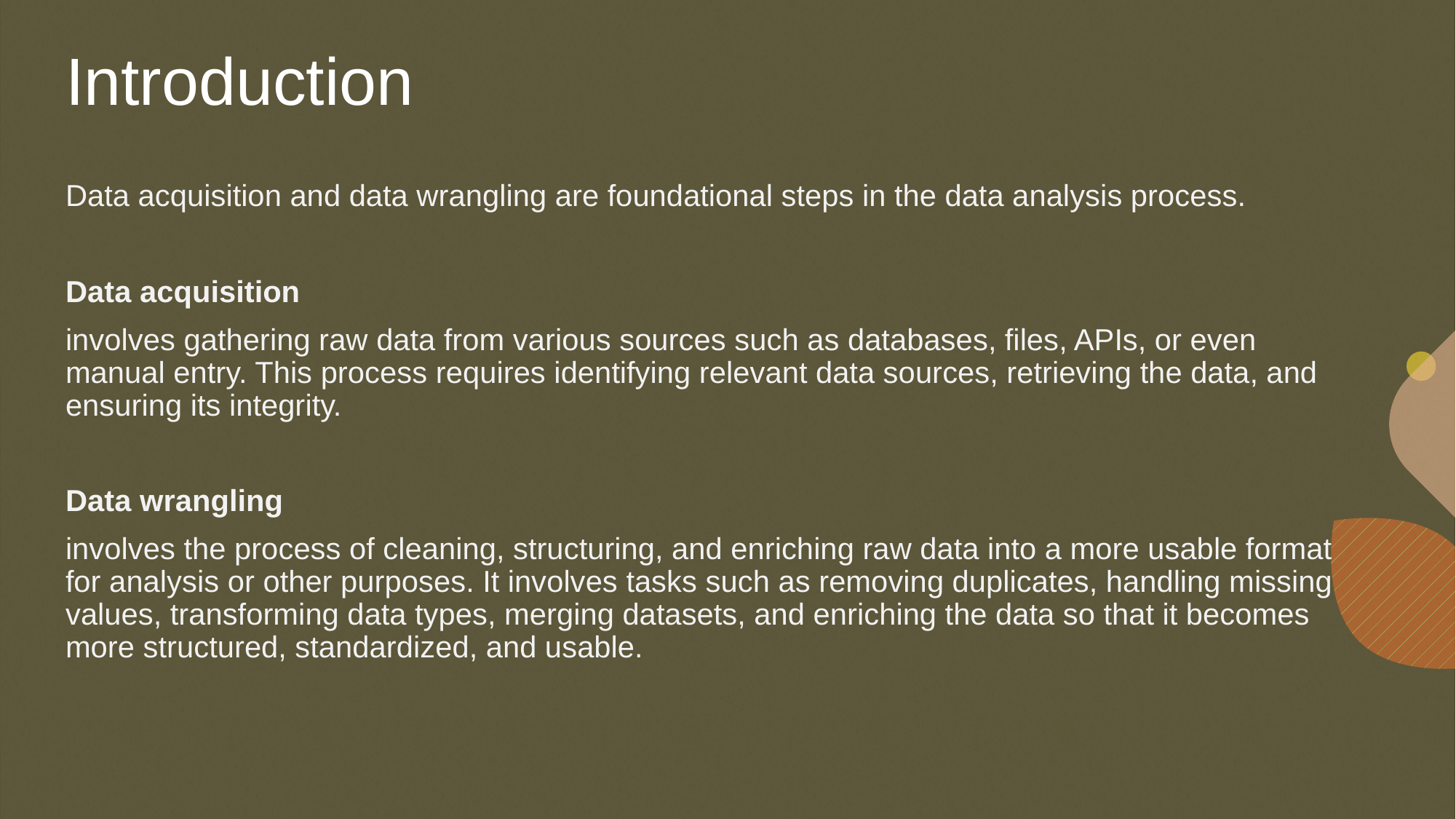

# Introduction
Data acquisition and data wrangling are foundational steps in the data analysis process.

Data acquisition
involves gathering raw data from various sources such as databases, files, APIs, or even manual entry. This process requires identifying relevant data sources, retrieving the data, and ensuring its integrity.

Data wrangling
involves the process of cleaning, structuring, and enriching raw data into a more usable format for analysis or other purposes. It involves tasks such as removing duplicates, handling missing values, transforming data types, merging datasets, and enriching the data so that it becomes more structured, standardized, and usable.